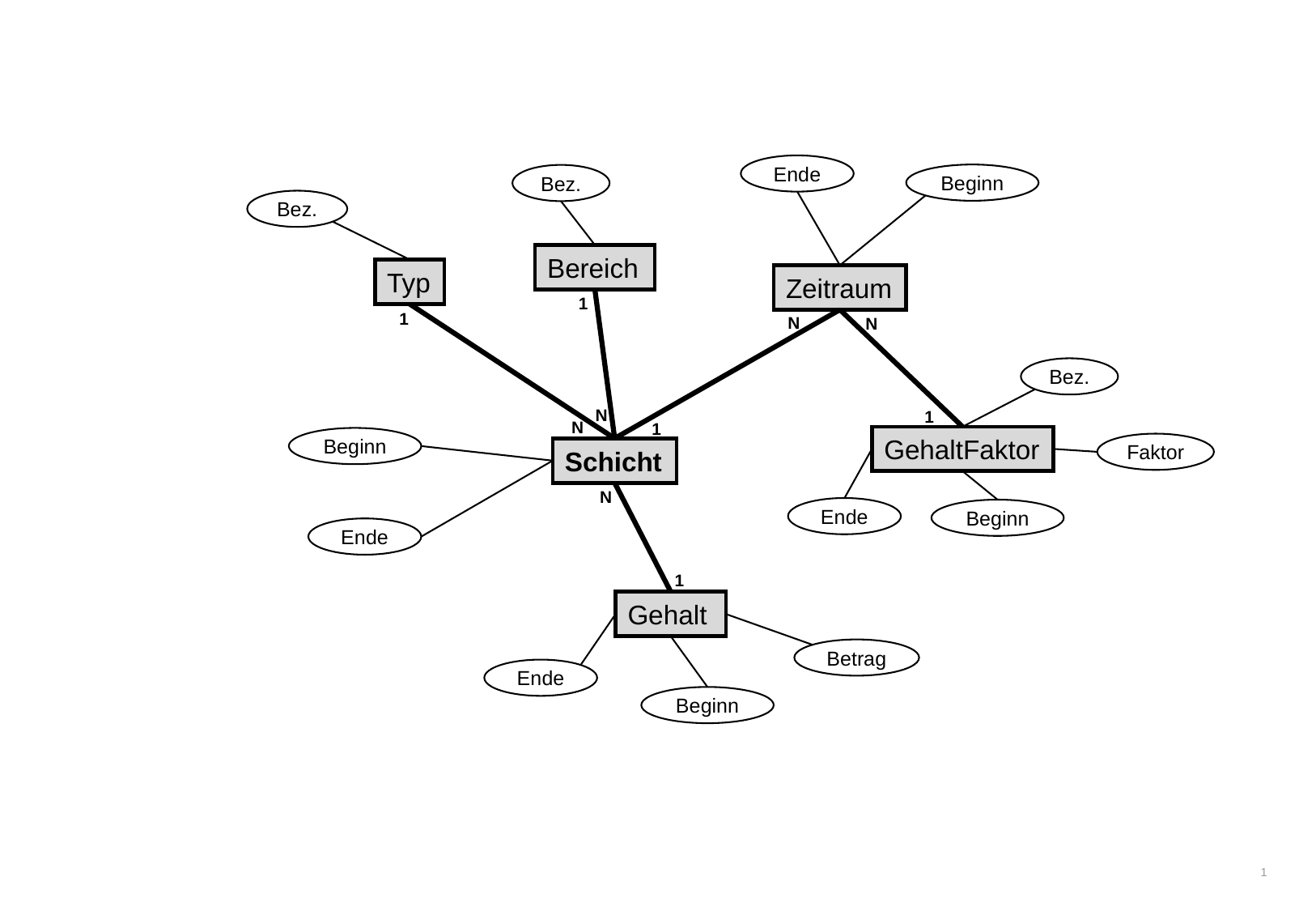

Ende
Beginn
Bez.
Bez.
Bereich
Typ
Zeitraum
1
1
N
N
Bez.
N
1
N
1
GehaltFaktor
Beginn
Faktor
Schicht
N
Ende
Beginn
Ende
1
Gehalt
Betrag
Ende
Beginn